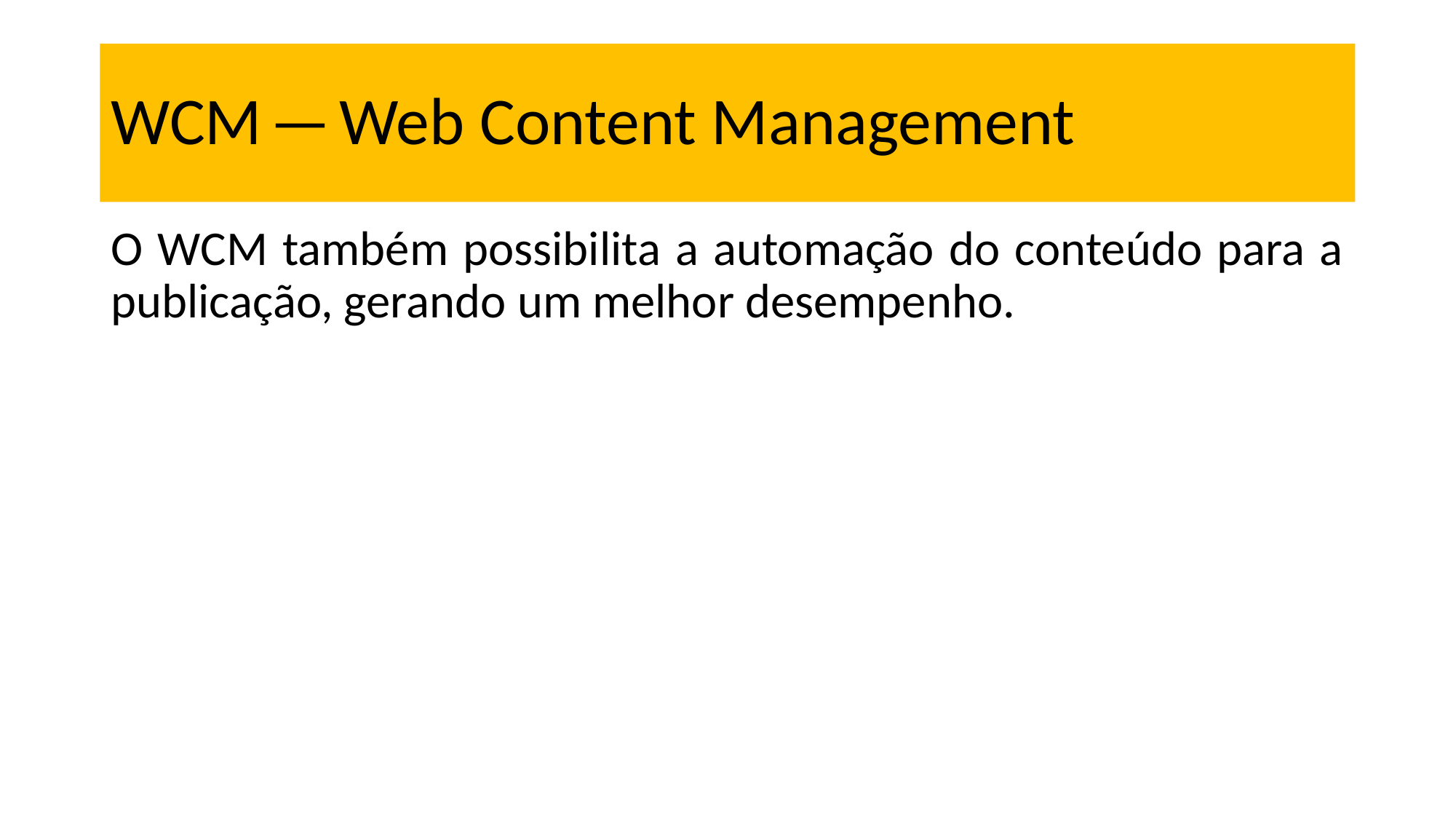

# WCM — Web Content Management
O WCM também possibilita a automação do conteúdo para a publicação, gerando um melhor desempenho.